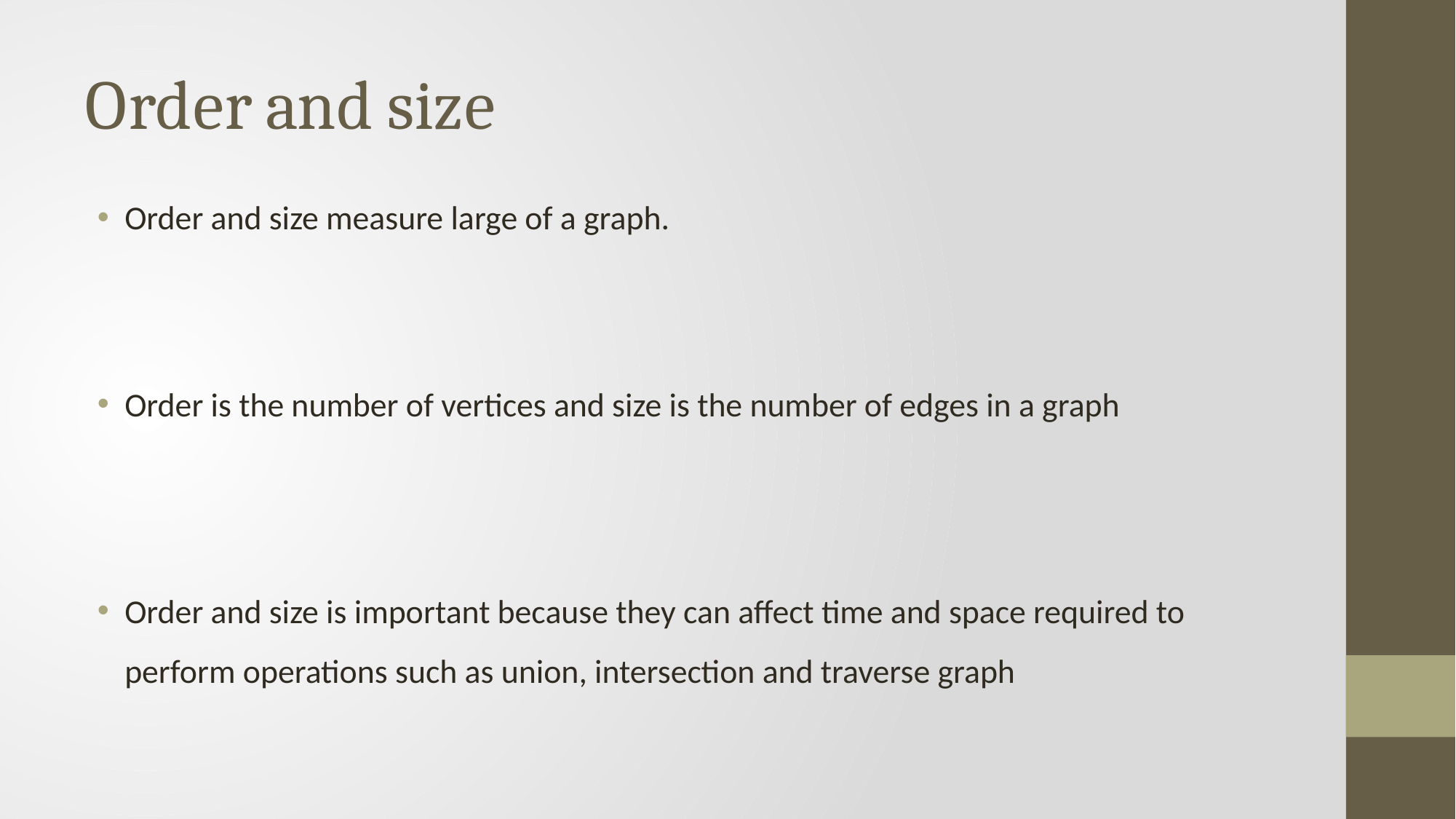

# Order and size
Order and size measure large of a graph.

Order is the number of vertices and size is the number of edges in a graph

Order and size is important because they can affect time and space required to perform operations such as union, intersection and traverse graph